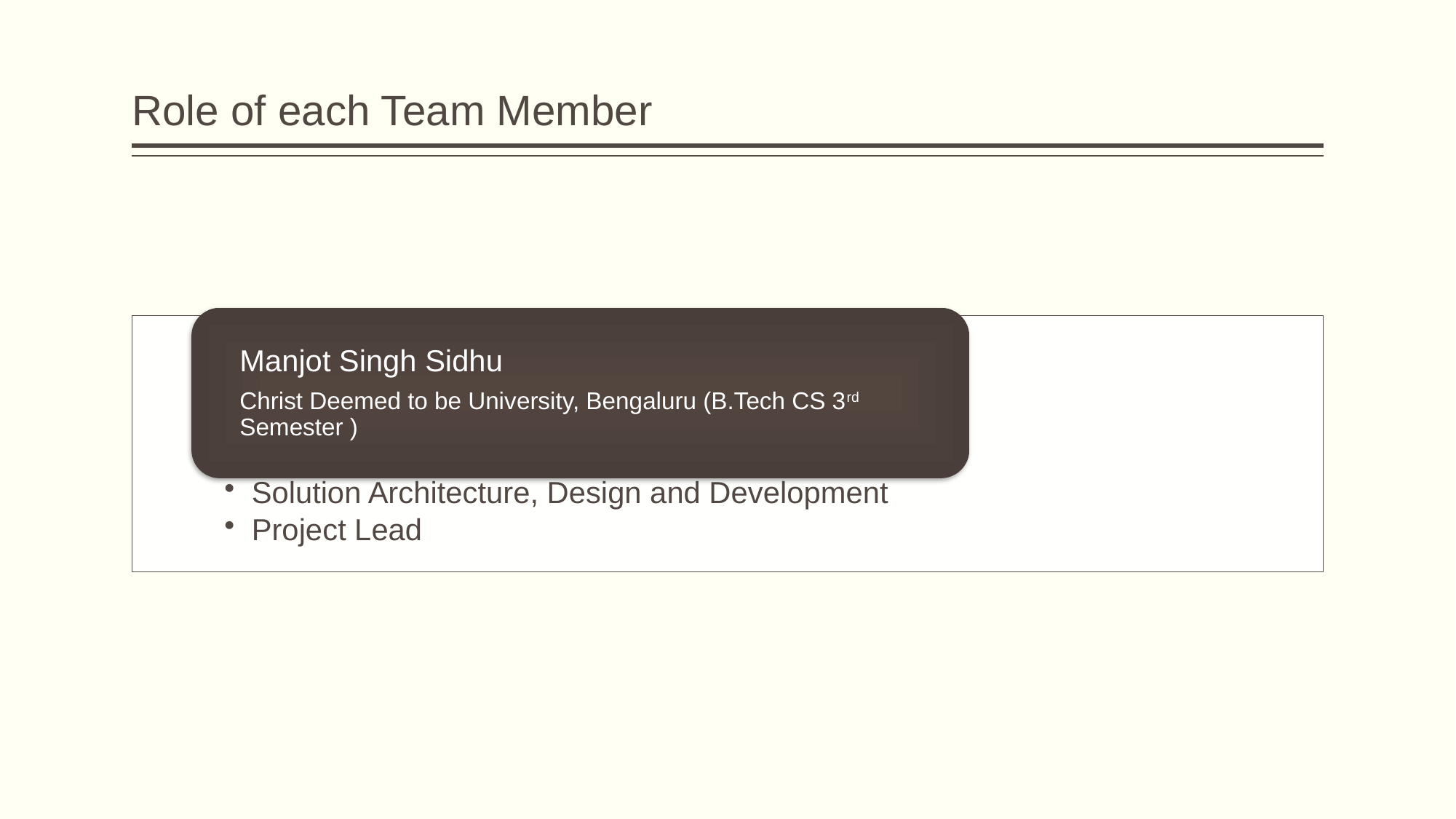

# Role of each Team Member
Solution Architecture, Design and Development
Project Lead
Manjot Singh Sidhu
Christ Deemed to be University, Bengaluru (B.Tech CS 3rd Semester )